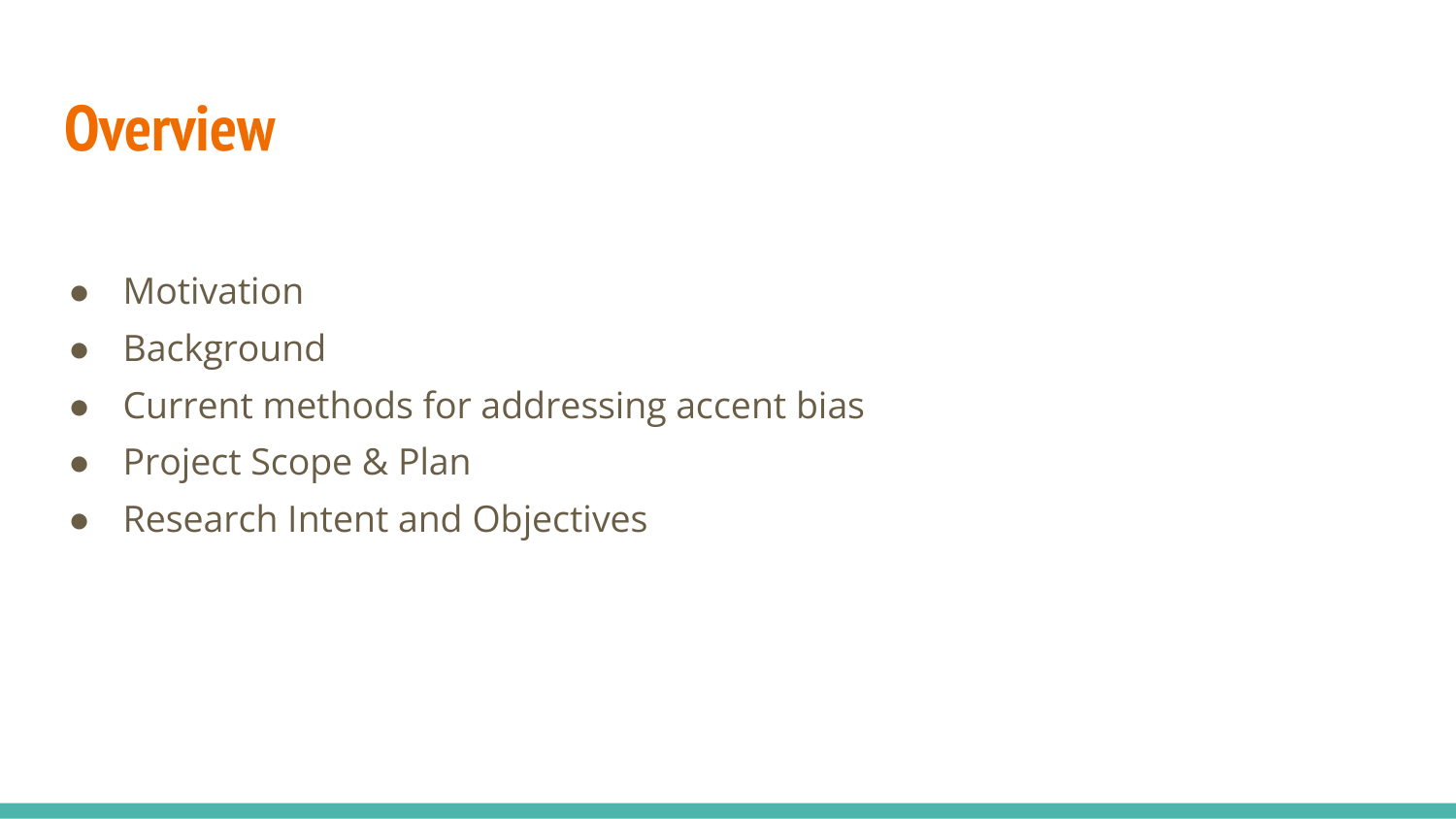

# Overview
Motivation
Background
Current methods for addressing accent bias
Project Scope & Plan
Research Intent and Objectives